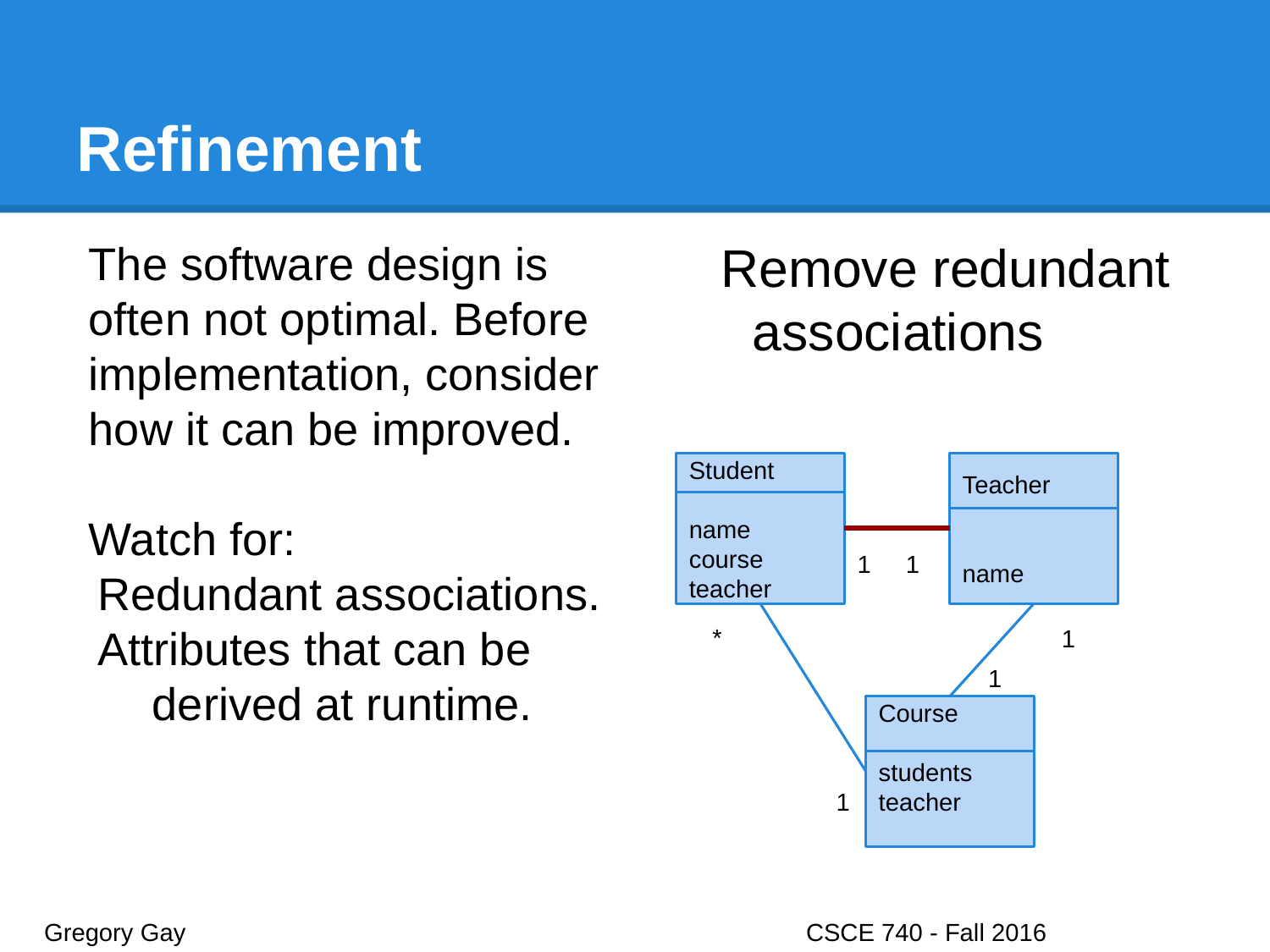

# Refinement
The software design is often not optimal. Before implementation, consider how it can be improved.

Watch for:
Redundant associations.
Attributes that can be derived at runtime.
Remove redundant associations
Student

name
course
teacher
Teacher

name
1     1
*
1
1
Course

students
teacher

1
Gregory Gay					CSCE 740 - Fall 2016								9